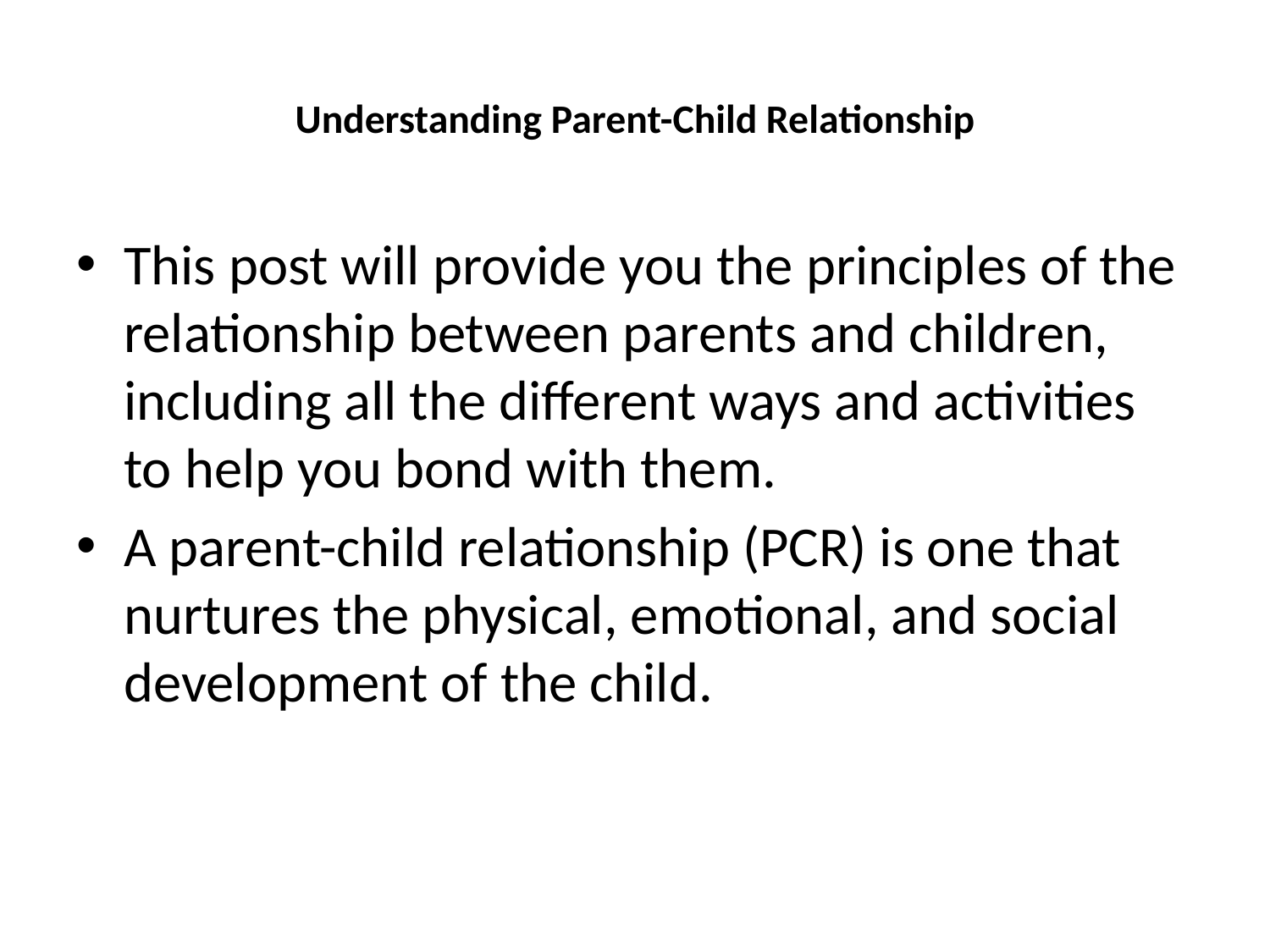

# Understanding Parent-Child Relationship
This post will provide you the principles of the relationship between parents and children, including all the different ways and activities to help you bond with them.
A parent-child relationship (PCR) is one that nurtures the physical, emotional, and social development of the child.